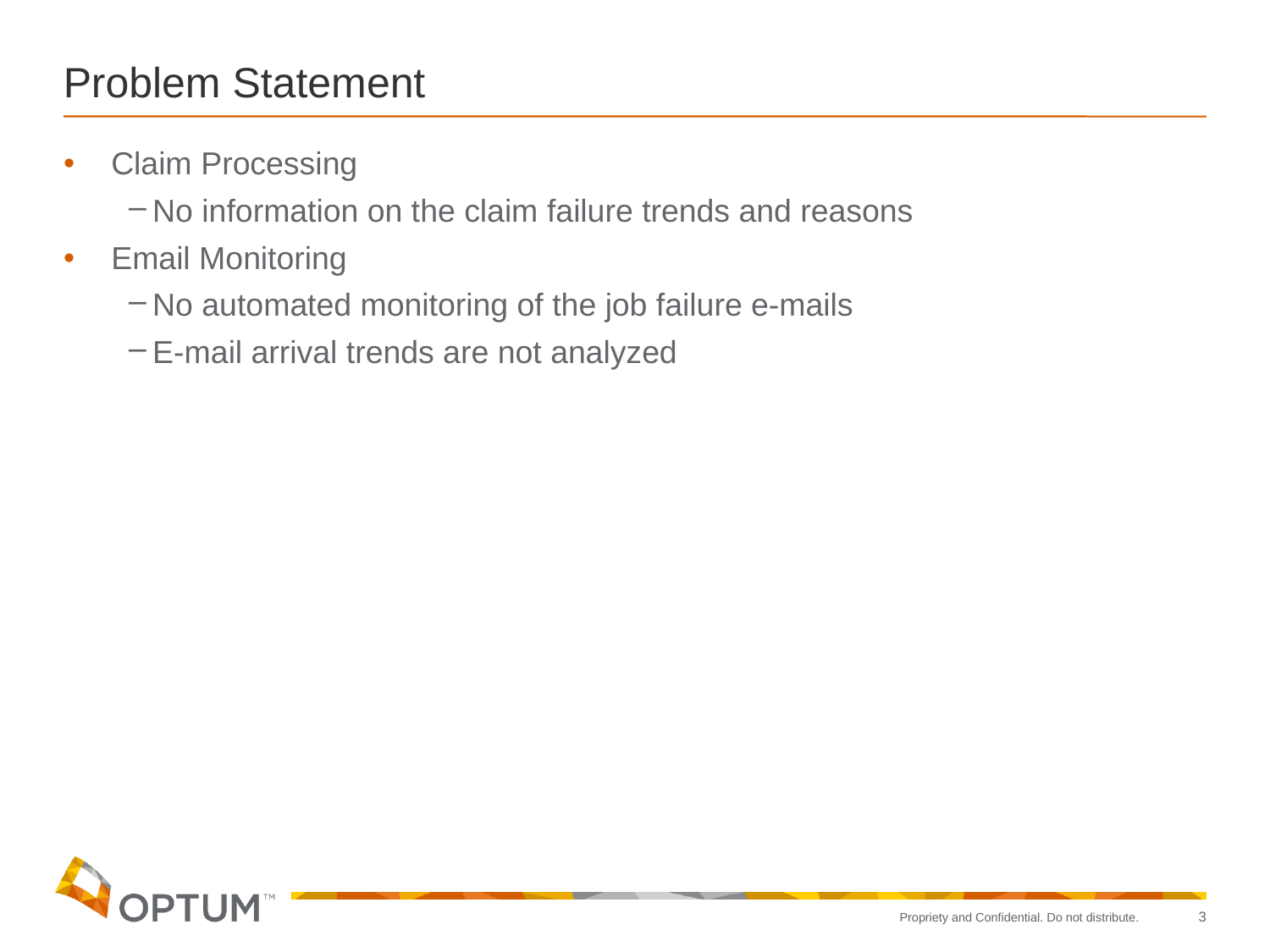

# Problem Statement
Claim Processing
No information on the claim failure trends and reasons
Email Monitoring
No automated monitoring of the job failure e-mails
E-mail arrival trends are not analyzed

3